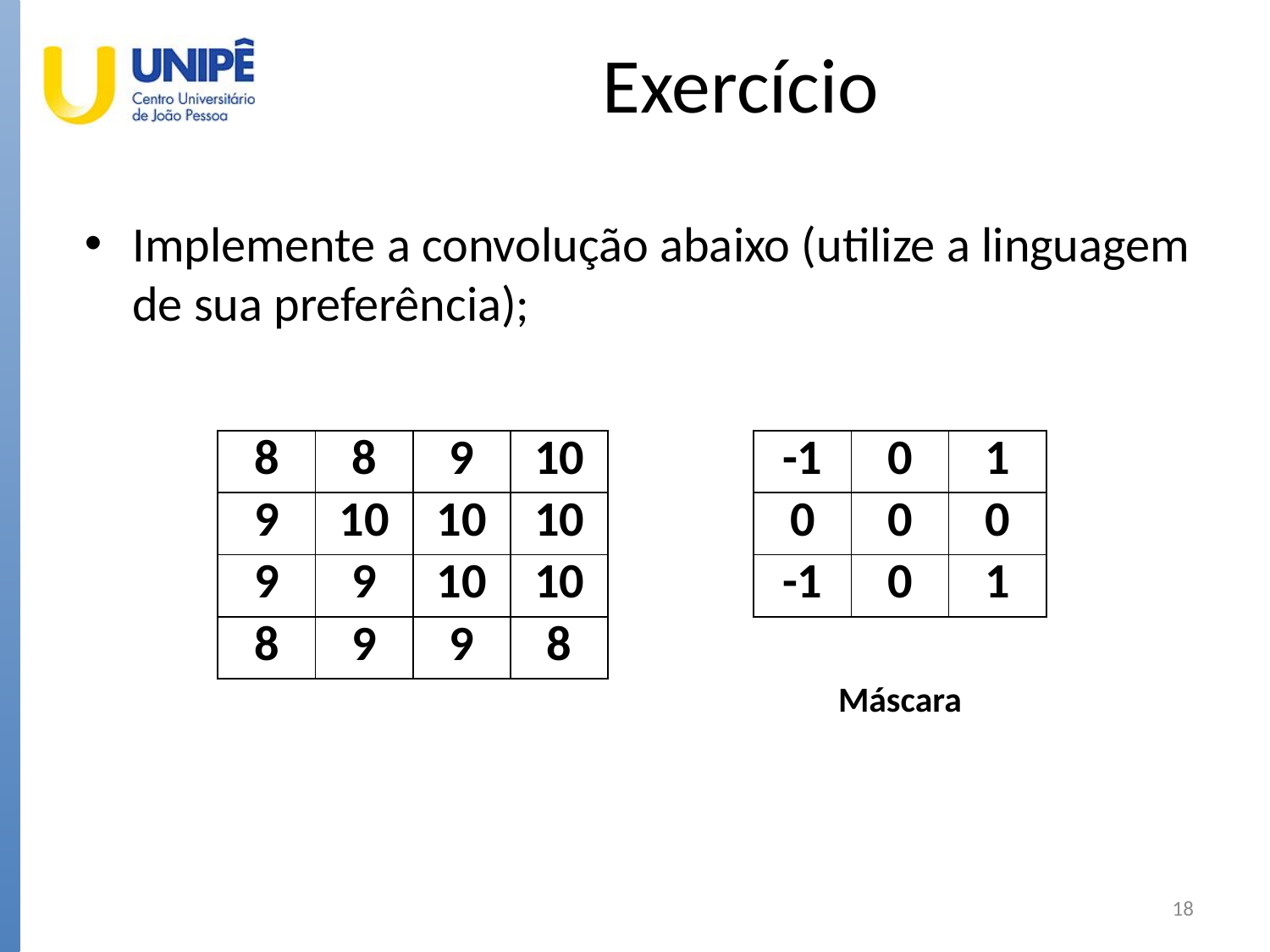

# Exercício
Implemente a convolução abaixo (utilize a linguagem de sua preferência);

| 8 | 8 | 9 | 10 |
| --- | --- | --- | --- |
| 9 | 10 | 10 | 10 |
| 9 | 9 | 10 | 10 |
| 8 | 9 | 9 | 8 |
| -1 | 0 | 1 |
| --- | --- | --- |
| 0 | 0 | 0 |
| -1 | 0 | 1 |
Máscara
18